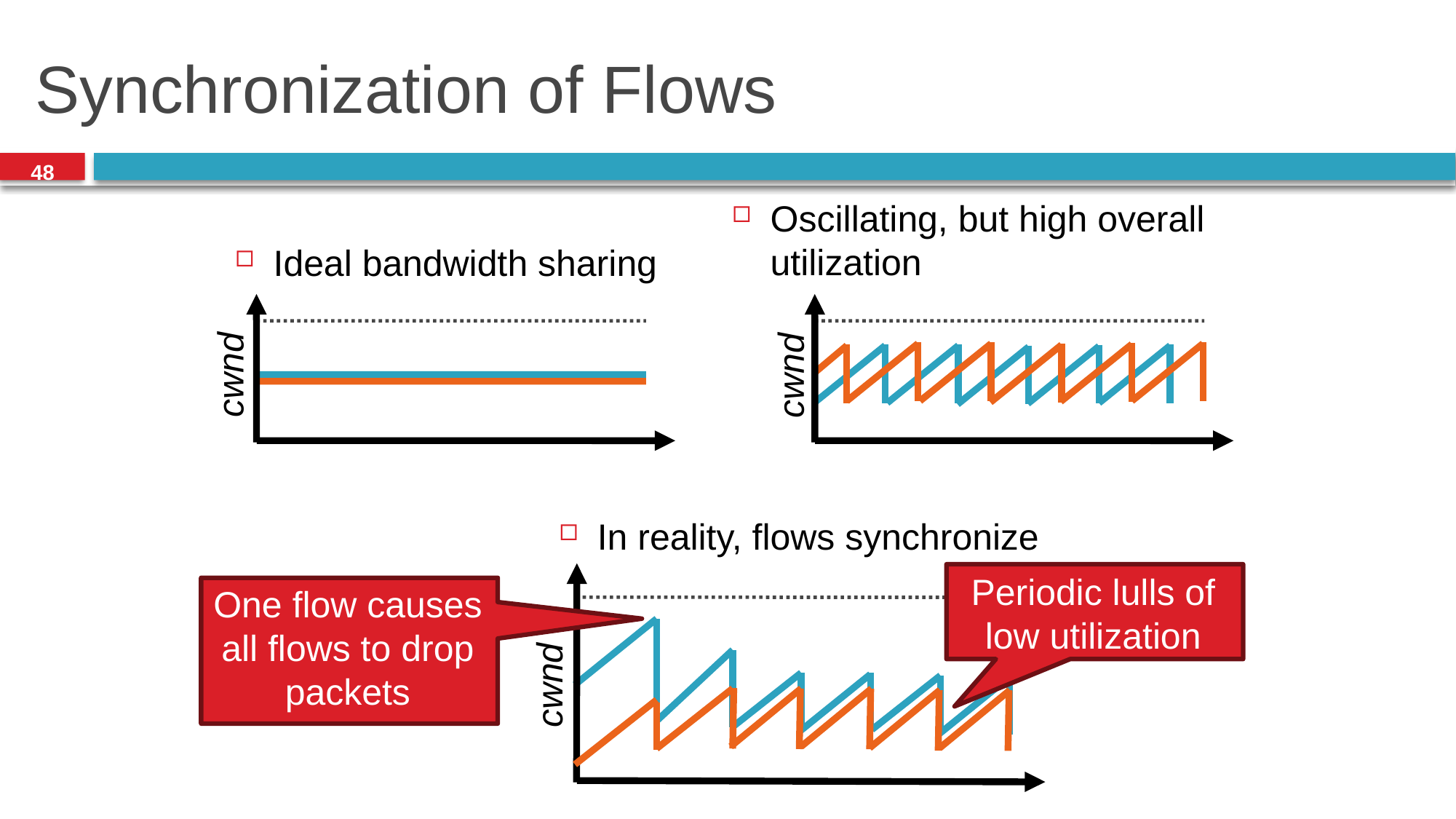

# Synchronization of Flows
48
Oscillating, but high overall utilization
Ideal bandwidth sharing

cwnd

cwnd

In reality, flows synchronize
Periodic lulls of low utilization

cwnd

One flow causes all flows to drop packets